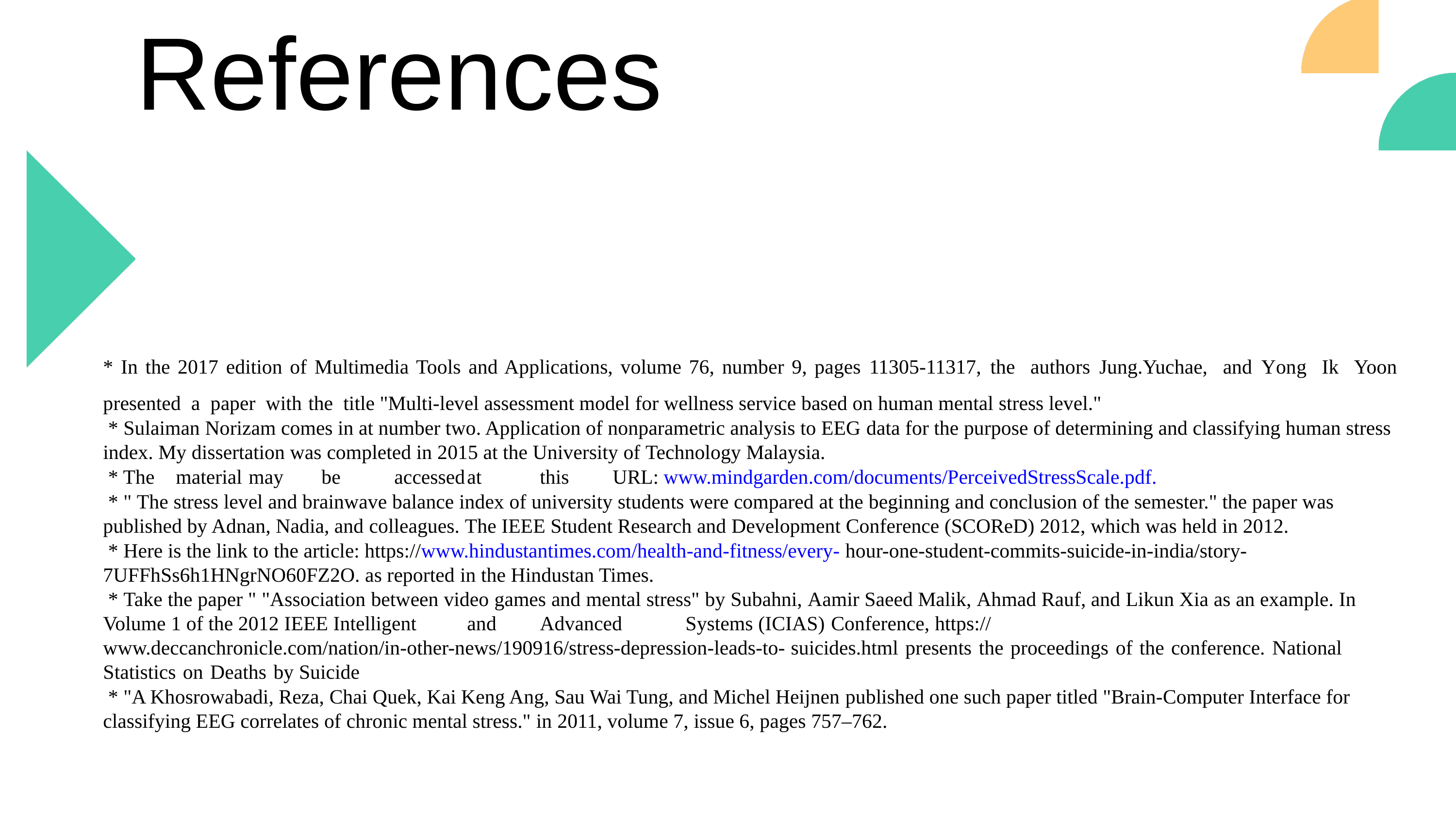

References
* In the 2017 edition of Multimedia Tools and Applications, volume 76, number 9, pages 11305-11317, the  authors Jung.Yuchae,  and Yong  Ik  Yoon presented  a  paper  with the  title "Multi-level assessment model for wellness service based on human mental stress level."
 * Sulaiman Norizam comes in at number two. Application of nonparametric analysis to EEG data for the purpose of determining and classifying human stress index. My dissertation was completed in 2015 at the University of Technology Malaysia.
 * The	material	may	be	accessed	at	this	URL: www.mindgarden.com/documents/PerceivedStressScale.pdf.
 * " The stress level and brainwave balance index of university students were compared at the beginning and conclusion of the semester." the paper was published by Adnan, Nadia, and colleagues. The IEEE Student Research and Development Conference (SCOReD) 2012, which was held in 2012.
 * Here is the link to the article: https://www.hindustantimes.com/health-and-fitness/every- hour-one-student-commits-suicide-in-india/story-7UFFhSs6h1HNgrNO60FZ2O. as reported in the Hindustan Times.
 * Take the paper " "Association between video games and mental stress" by Subahni, Aamir Saeed Malik, Ahmad Rauf, and Likun Xia as an example. In Volume 1 of the 2012 IEEE Intelligent	and	Advanced	Systems	(ICIAS)	Conference, https://www.deccanchronicle.com/nation/in-other-news/190916/stress-depression-leads-to- suicides.html presents the proceedings of the conference. National Statistics on Deaths by Suicide
 * "A Khosrowabadi, Reza, Chai Quek, Kai Keng Ang, Sau Wai Tung, and Michel Heijnen published one such paper titled "Brain-Computer Interface for classifying EEG correlates of chronic mental stress." in 2011, volume 7, issue 6, pages 757–762.